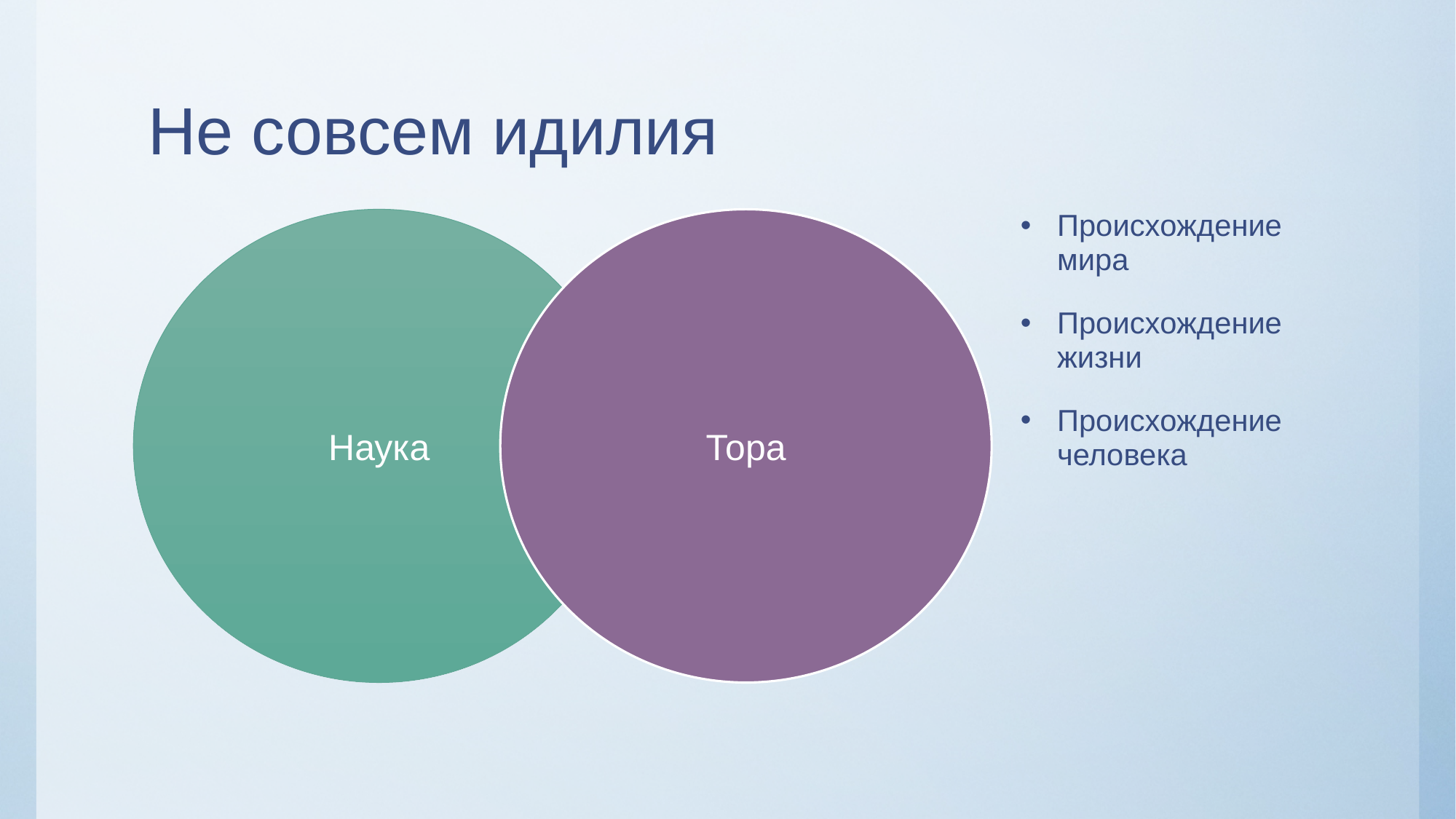

# Не совсем идилия
Происхождение мира
Происхождение жизни
Происхождение человека
Наука
Тора